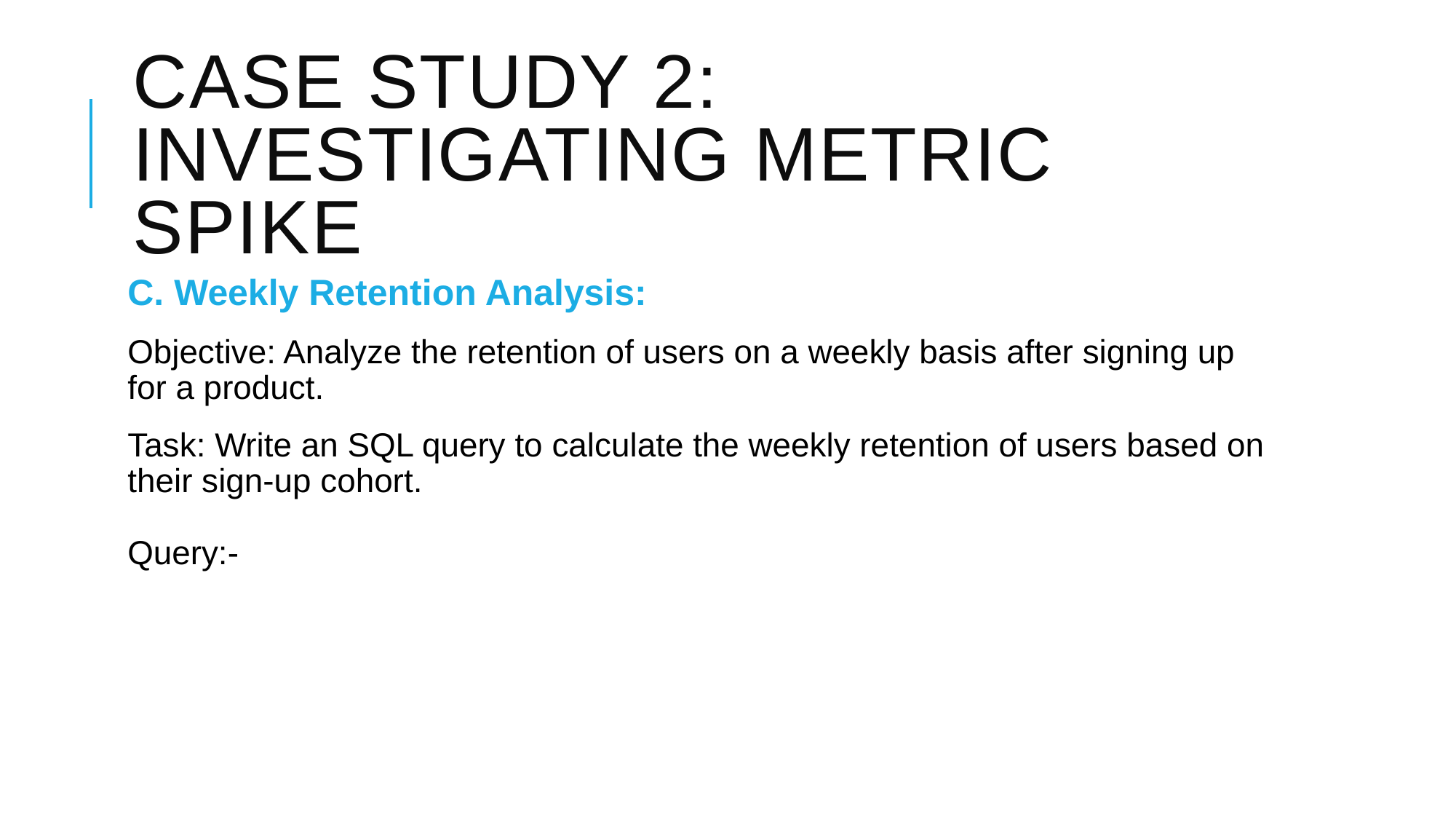

# Case Study 2: Investigating Metric Spike
C. Weekly Retention Analysis:
Objective: Analyze the retention of users on a weekly basis after signing up for a product.
Task: Write an SQL query to calculate the weekly retention of users based on their sign-up cohort.
Query:-